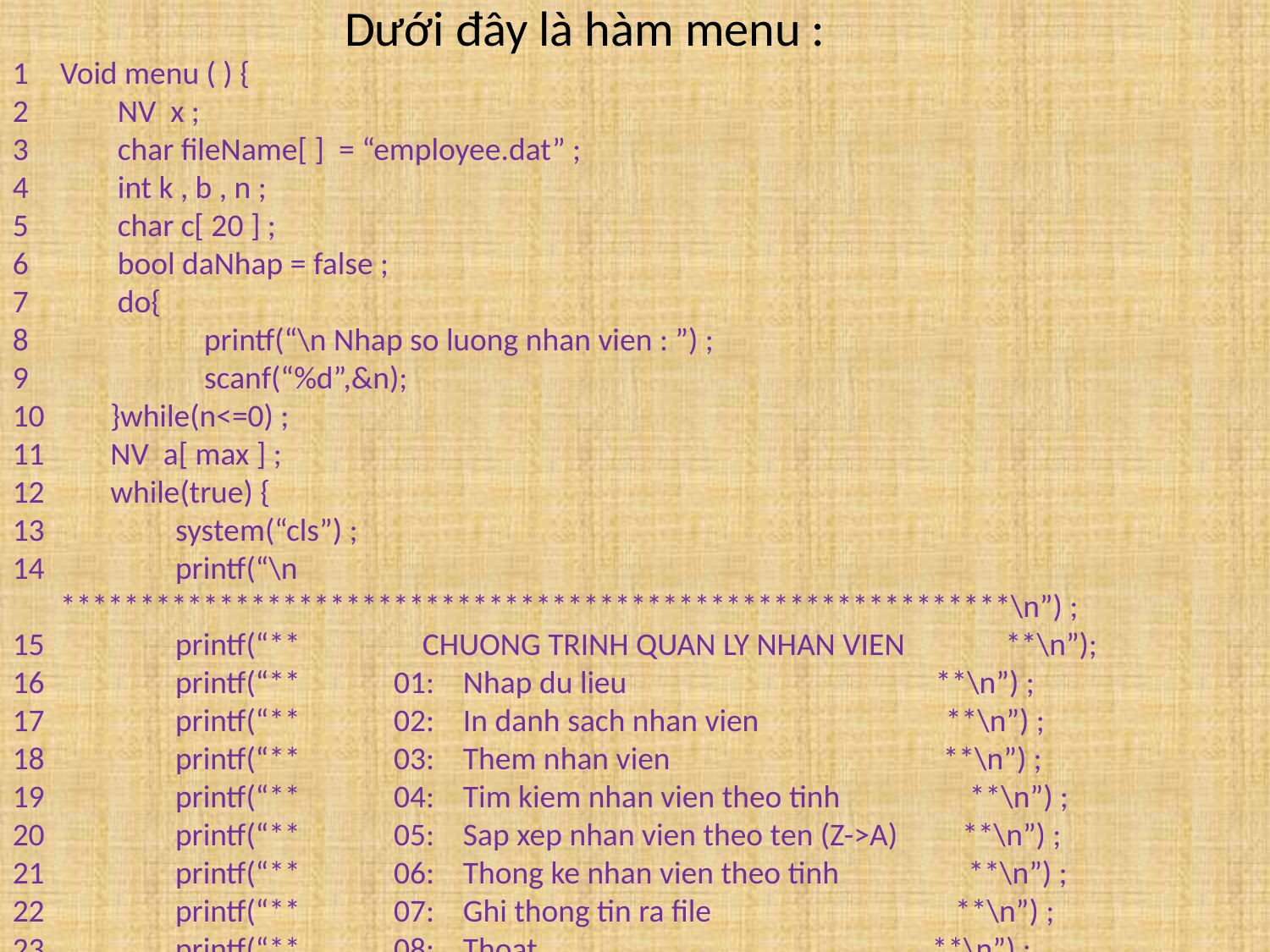

Dưới đây là hàm menu :

Void menu ( ) {
        NV  x ;
        char fileName[ ]  = “employee.dat” ;
        int k , b , n ;
        char c[ 20 ] ;
        bool daNhap = false ;
        do{
                    printf(“\n Nhap so luong nhan vien : ”) ;
                    scanf(“%d”,&n);
       }while(n<=0) ;
       NV  a[ max ] ;
       while(true) {
                system(“cls”) ;
                printf(“\n ************************************************************\n”) ;
                printf(“**                 CHUONG TRINH QUAN LY NHAN VIEN              **\n”);
                printf(“**             01:    Nhap du lieu                                           **\n”) ;
                printf(“**             02:    In danh sach nhan vien                          **\n”) ;
                printf(“**             03:    Them nhan vien                                      **\n”) ;
                printf(“**             04:    Tim kiem nhan vien theo tinh                  **\n”) ;
                printf(“**             05:    Sap xep nhan vien theo ten (Z->A)         **\n”) ;
                printf(“**             06:    Thong ke nhan vien theo tinh                  **\n”) ;
                printf(“**             07:    Ghi thong tin ra file                                  **\n”) ;
                printf(“**             08:    Thoat                                                       **\n”) ;